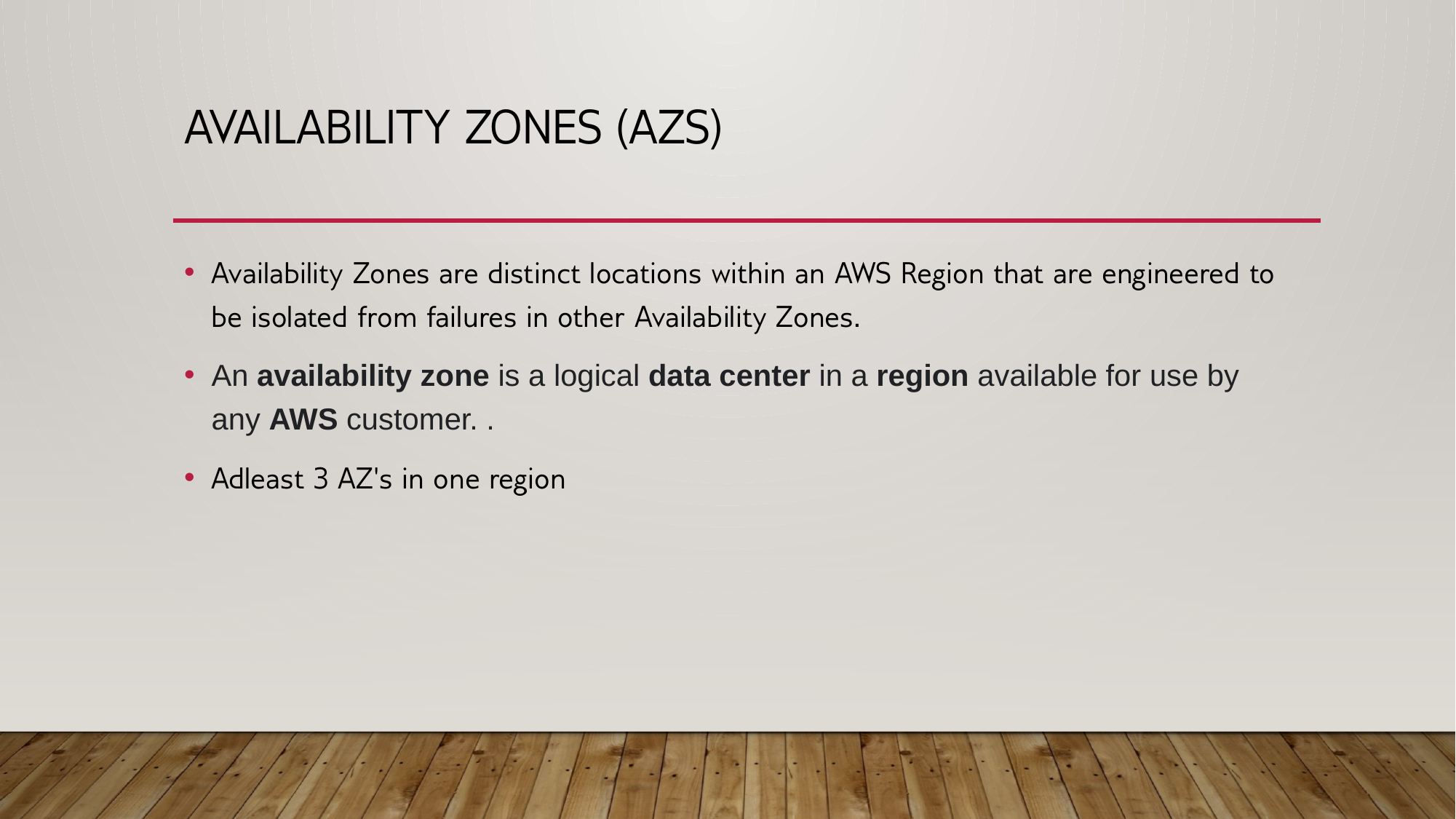

# Availability Zones (AZs)
Availability Zones are distinct locations within an AWS Region that are engineered to be isolated from failures in other Availability Zones.
An availability zone is a logical data center in a region available for use by any AWS customer. .
Adleast 3 AZ's in one region